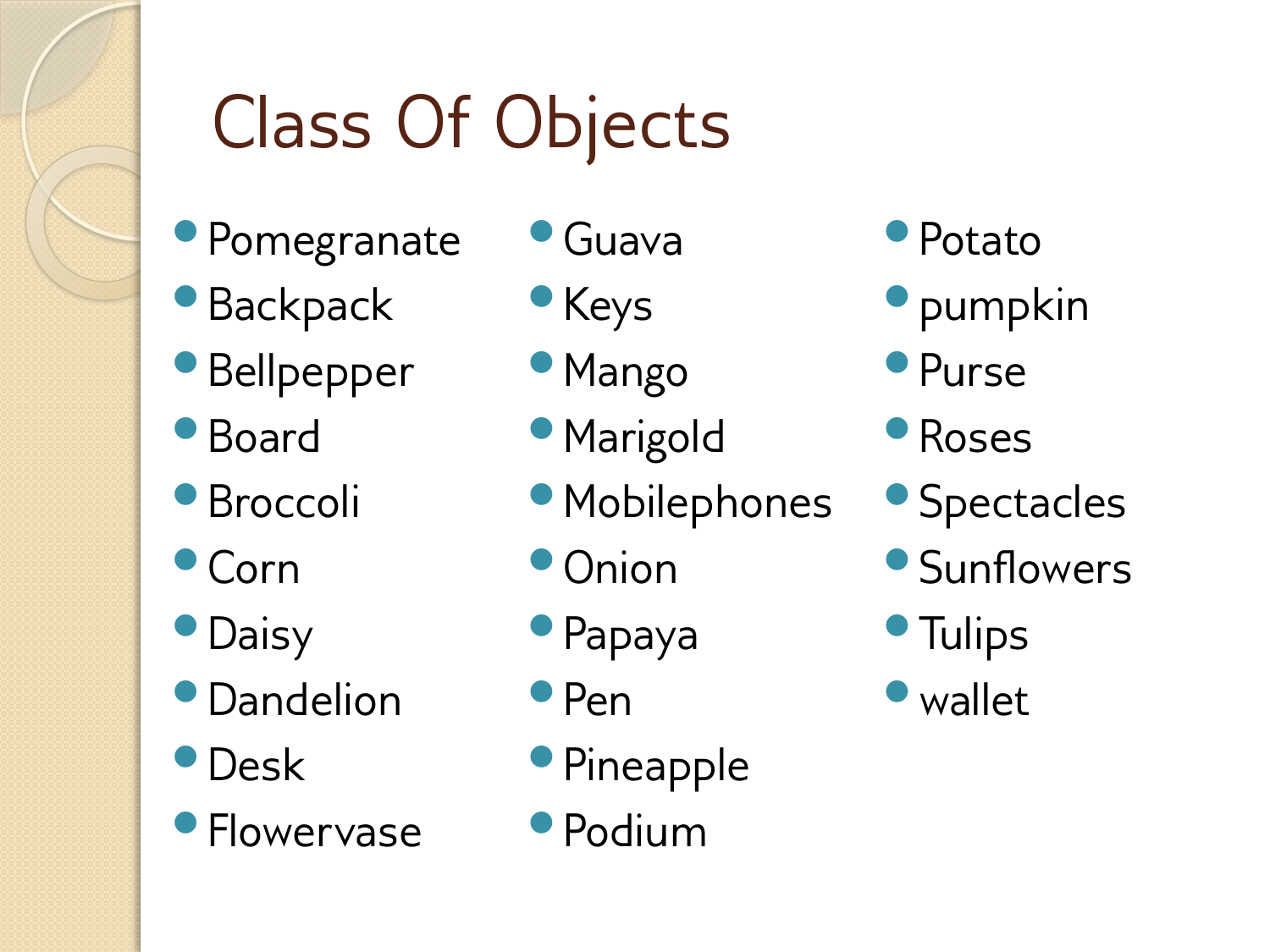

# Class Of Objects
Pomegranate
Backpack
Bellpepper
Board
Broccoli
Corn
Daisy
Dandelion
Desk
Flowervase
Guava
Keys
Mango
Marigold
Mobilephones
Onion
Papaya
Pen
Pineapple
Podium
Potato
pumpkin
Purse
Roses
Spectacles
Sunflowers
Tulips
wallet